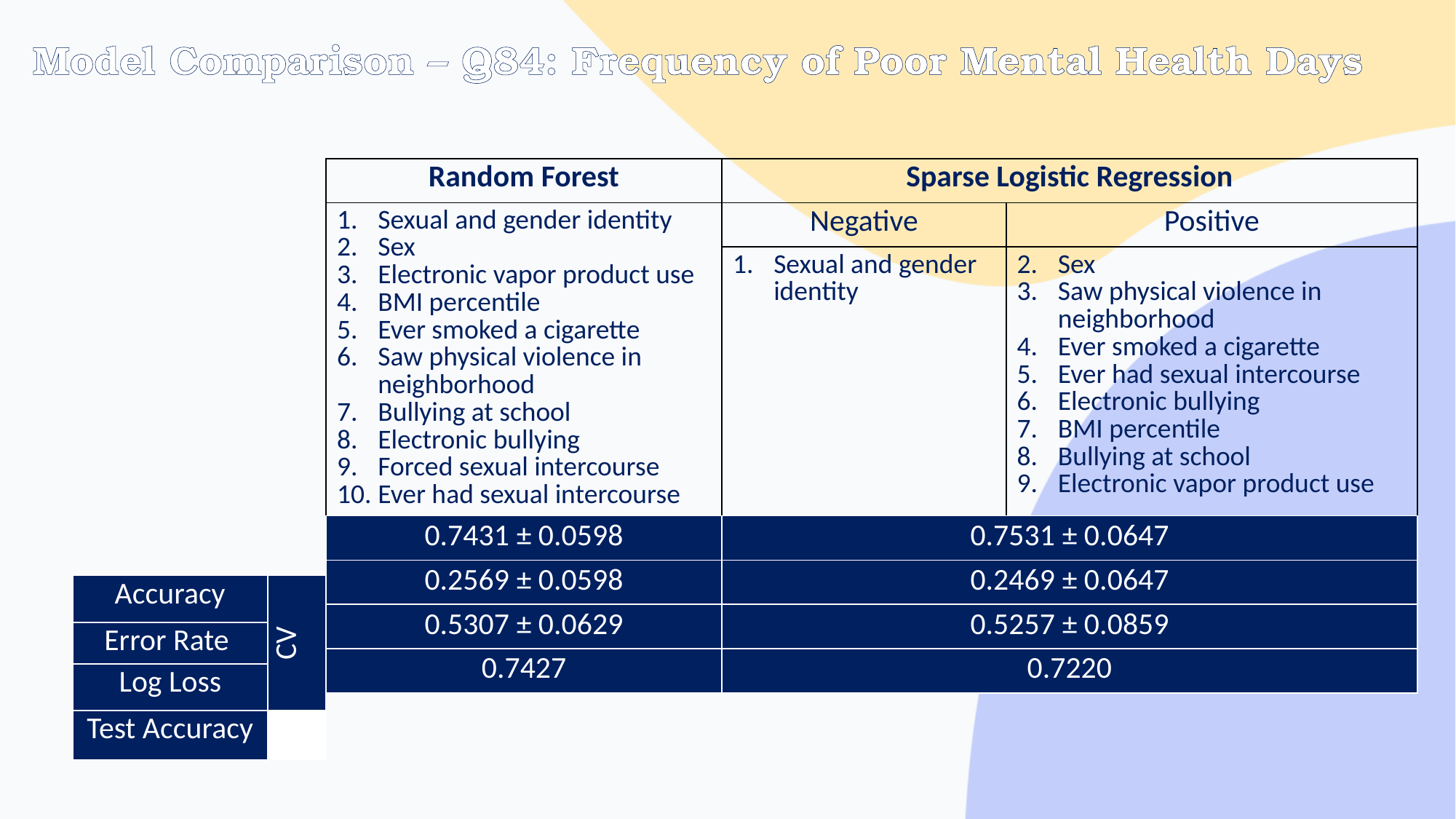

Model Comparison – Q84: Frequency of Poor Mental Health Days
| Random Forest | Sparse Logistic Regression |  |
| --- | --- | --- |
| Sexual and gender identity Sex Electronic vapor product use BMI percentile Ever smoked a cigarette Saw physical violence in neighborhood Bullying at school Electronic bullying Forced sexual intercourse Ever had sexual intercourse | Negative | Positive |
|  | Sexual and gender identity | Sex Saw physical violence in neighborhood Ever smoked a cigarette Ever had sexual intercourse Electronic bullying BMI percentile Bullying at school Electronic vapor product use |
| 0.7431 ± 0.0598 | 0.7531 ± 0.0647 |  |
| 0.2569 ± 0.0598 | 0.2469 ± 0.0647 |  |
| 0.5307 ± 0.0629 | 0.5257 ± 0.0859 |  |
| 0.7427 | 0.7220 |  |
| Accuracy | CV |
| --- | --- |
| Error Rate |  |
| Log Loss |  |
| Test Accuracy |  |